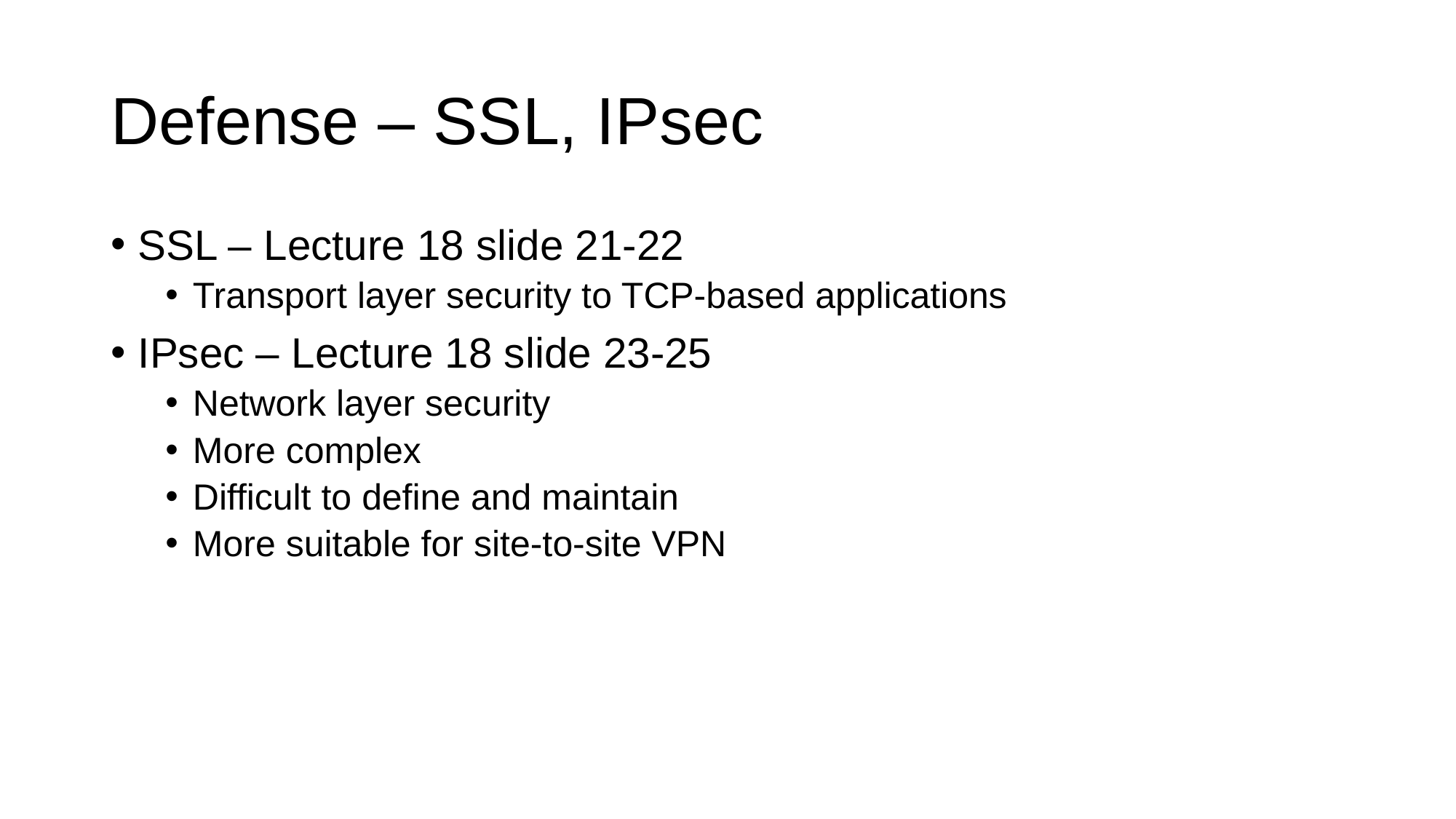

# Defense – SSL, IPsec
SSL – Lecture 18 slide 21-22
Transport layer security to TCP-based applications
IPsec – Lecture 18 slide 23-25
Network layer security
More complex
Difficult to define and maintain
More suitable for site-to-site VPN